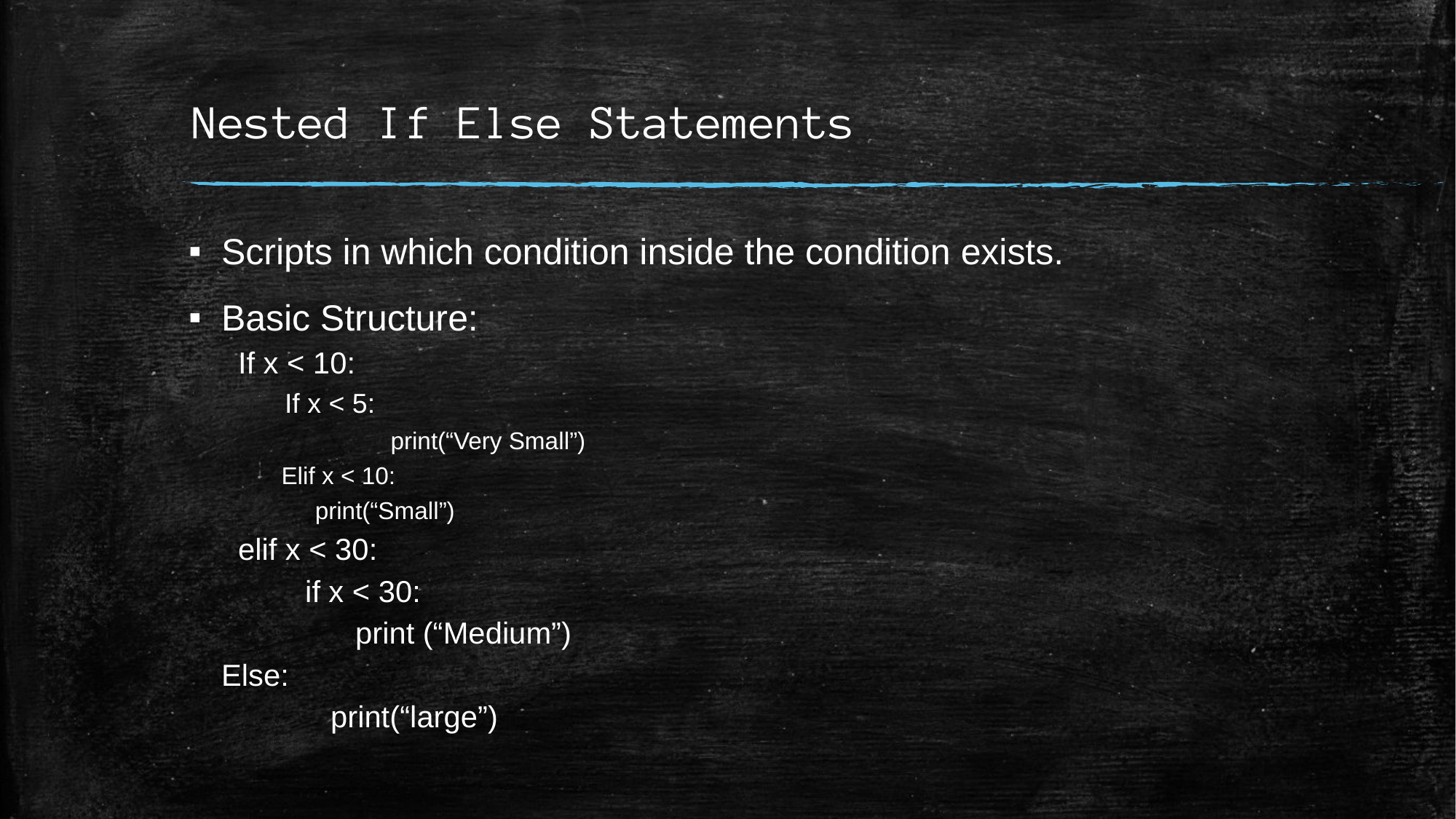

# Nested If Else Statements
Scripts in which condition inside the condition exists.
Basic Structure:
  If x < 10:
    If x < 5:
	print(“Very Small”)
Elif x < 10:
     print(“Small”)
  elif x < 30:
          if x < 30:
                print (“Medium”)
Else:
	print(“large”)